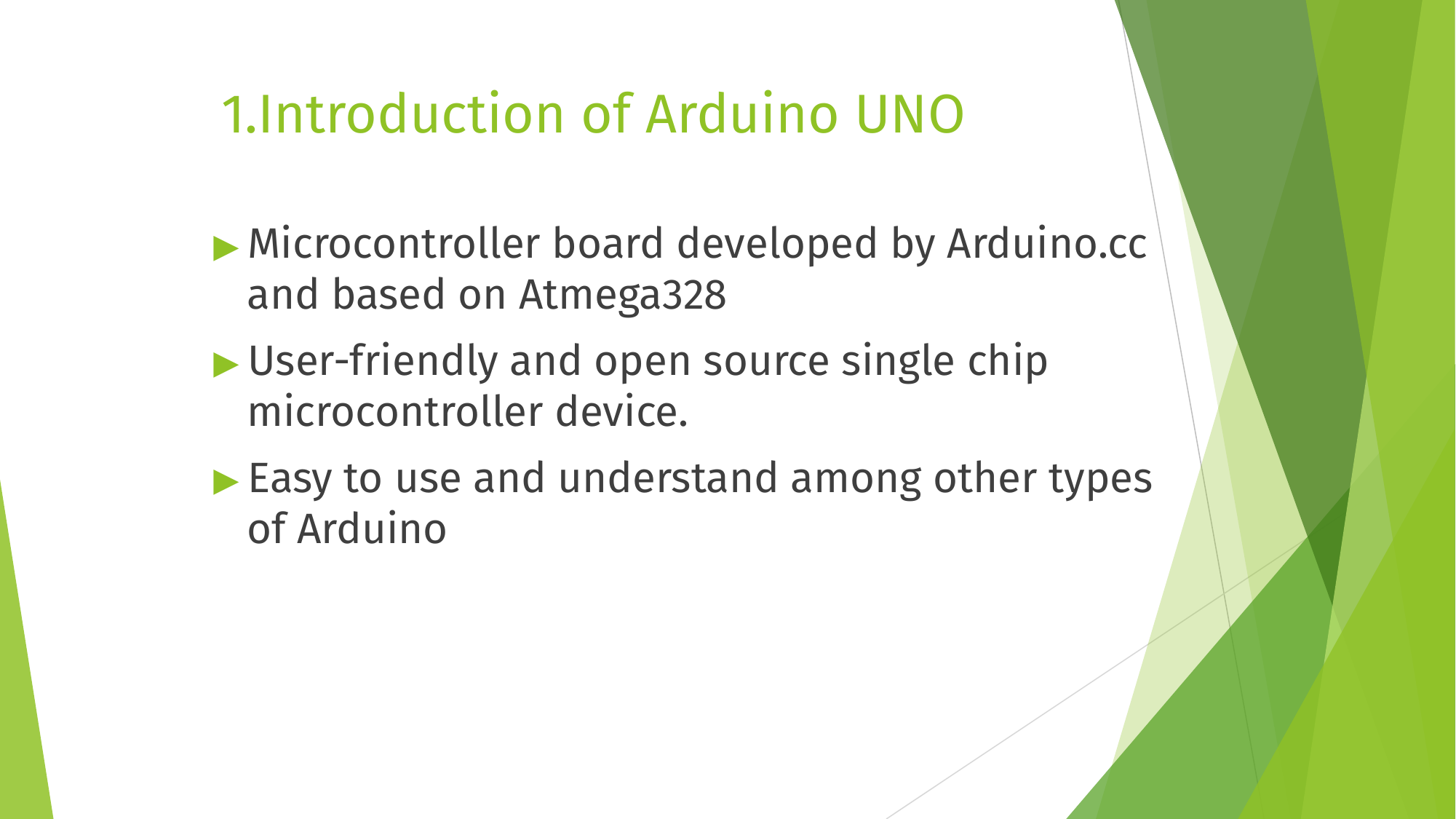

# 1.Introduction of Arduino UNO
Microcontroller board developed by Arduino.cc and based on Atmega328
User-friendly and open source single chip microcontroller device.
Easy to use and understand among other types of Arduino